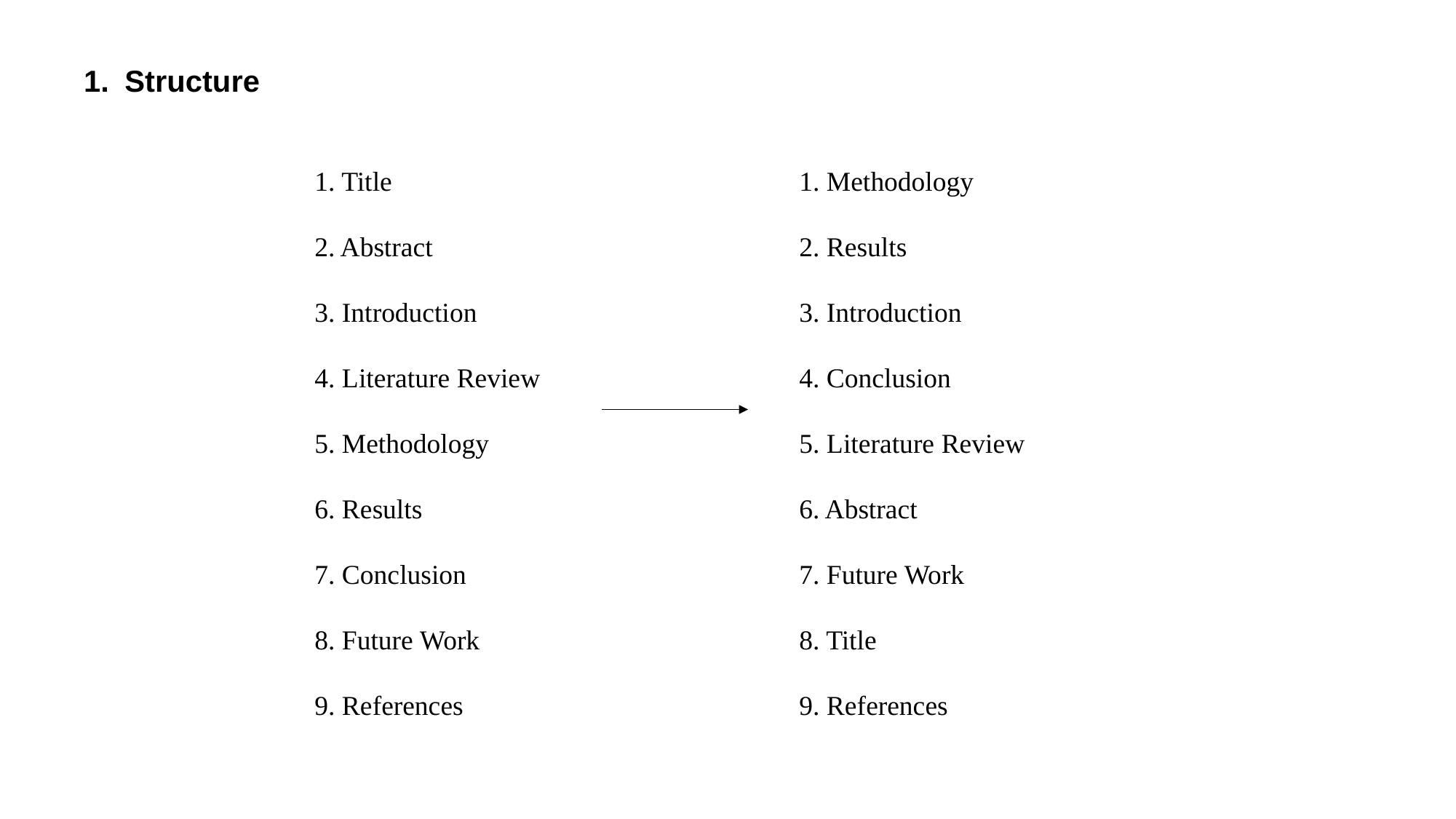

Structure
1. Title

2. Abstract

3. Introduction

4. Literature Review

5. Methodology

6. Results

7. Conclusion

8. Future Work

9. References

1. Methodology

2. Results

3. Introduction

4. Conclusion

5. Literature Review

6. Abstract

7. Future Work

8. Title

9. References